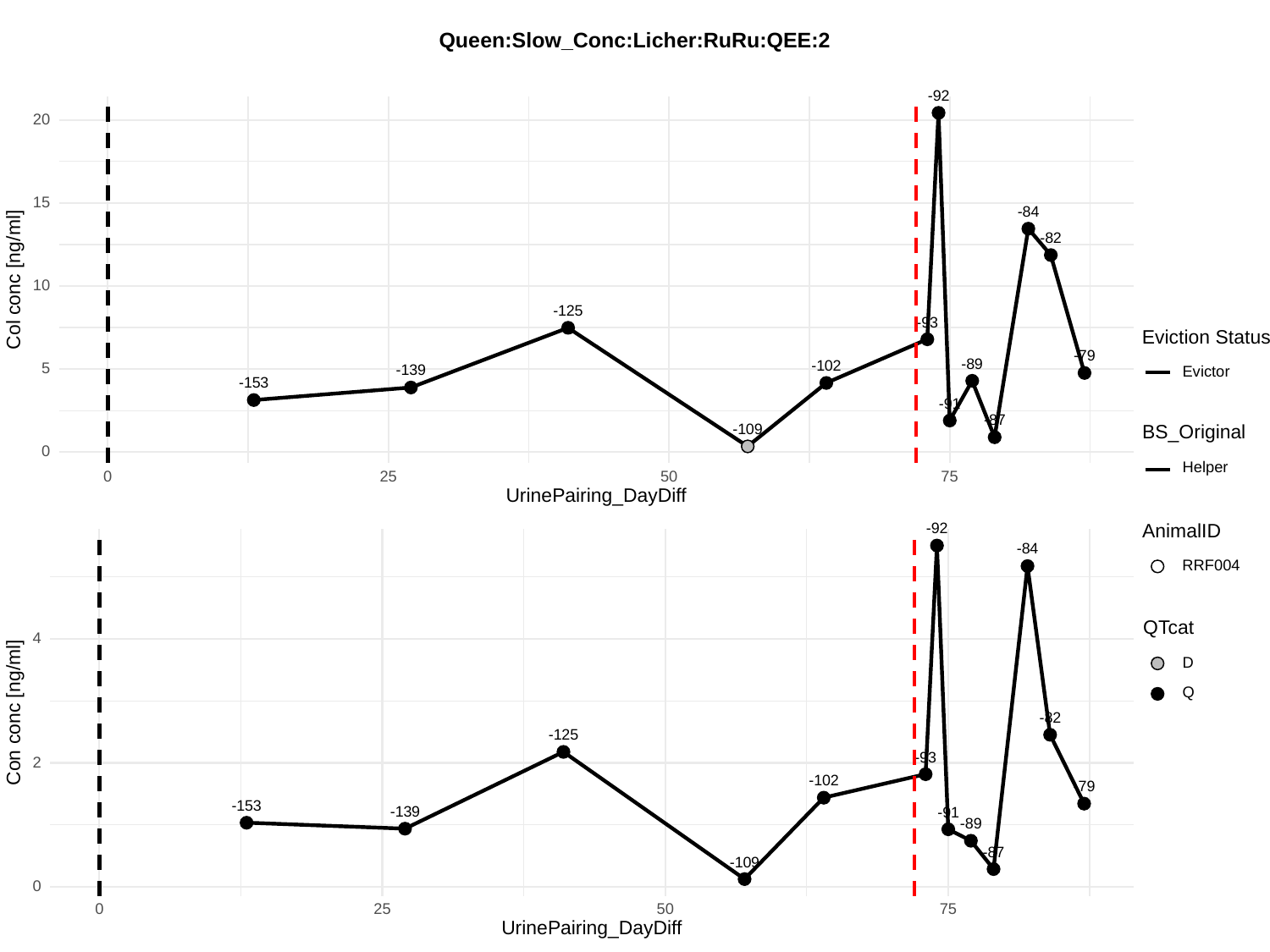

Queen:Slow_Conc:Licher:RuRu:QEE:2
-92

20

15

-84

-82

Col conc [ng/ml]
10

-125
-93

Eviction Status

-79
-89
-102
5
-139

Evictor

-153

-91

-87
BS_Original
-109

0

Helper

0
25
50
75
UrinePairing_DayDiff
-92
AnimalID

-84

RRF004

QTcat
4

D
Q

Con conc [ng/ml]
-82

-125

-93
2

-102
-79

-153
-139
-91

-89

-87
-109

0

0
25
50
75
UrinePairing_DayDiff